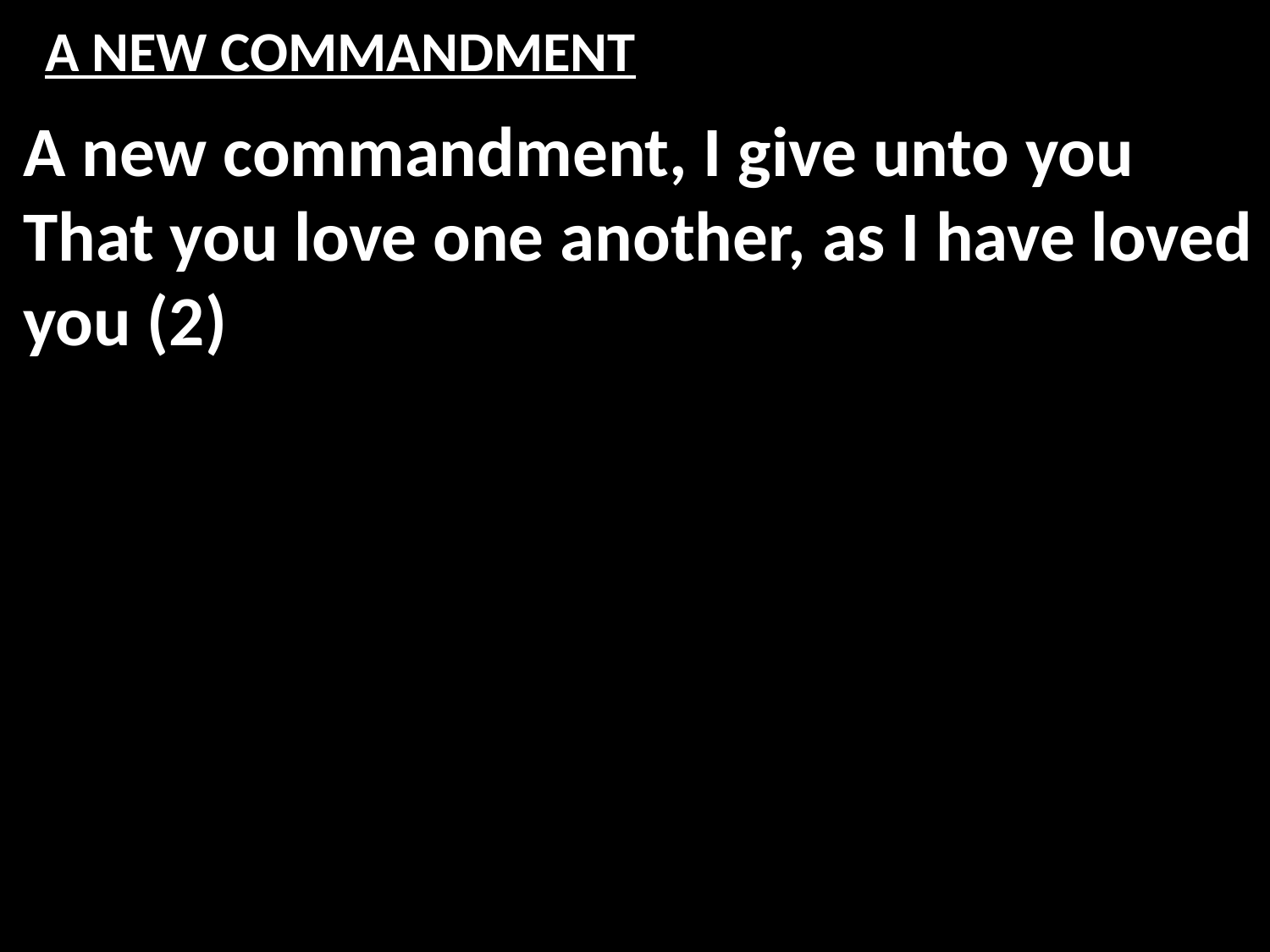

# A NEW COMMANDMENT
A new commandment, I give unto you
That you love one another, as I have loved you (2)